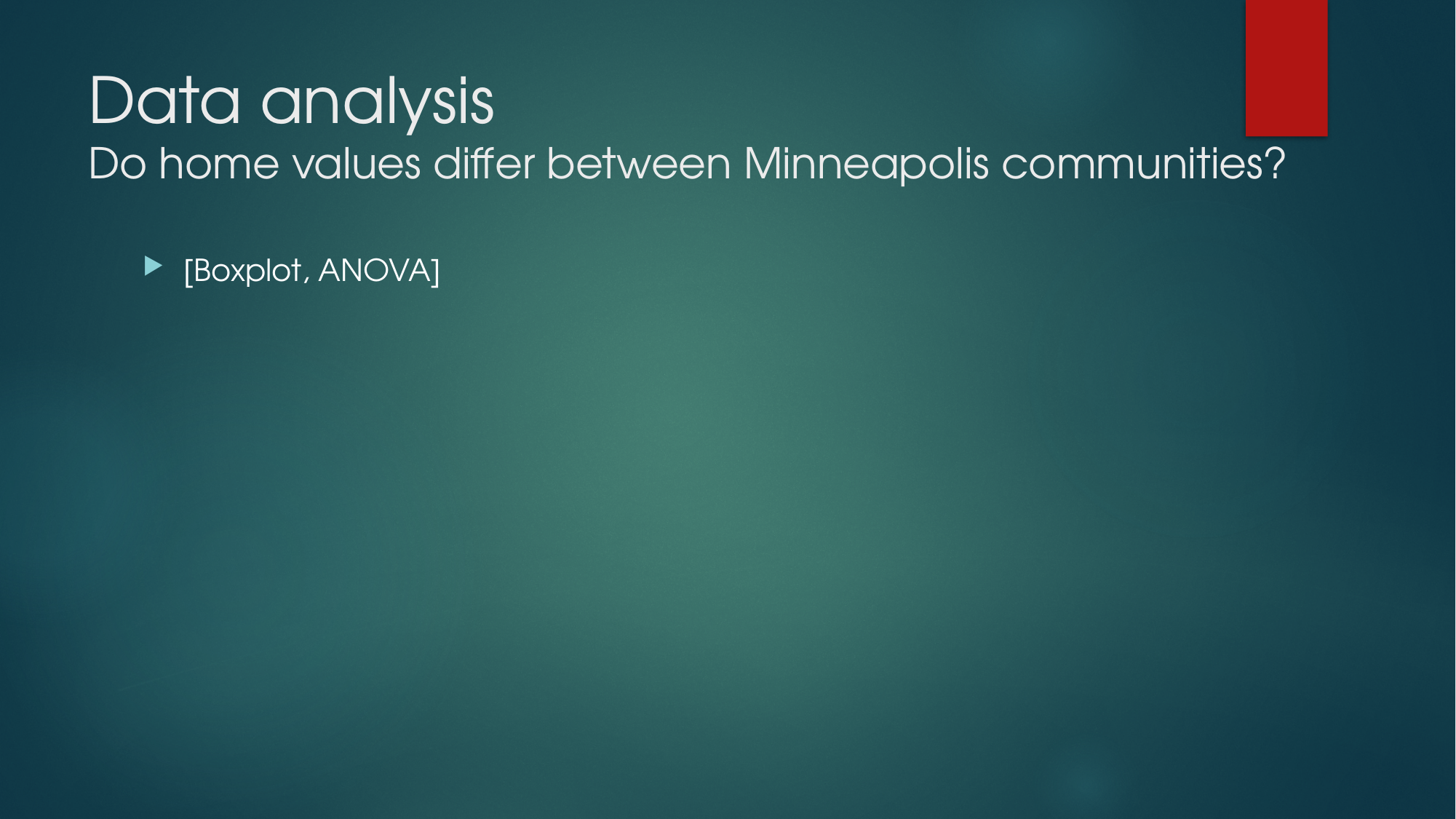

# Data analysis Do home values differ between Minneapolis communities?
[Boxplot, ANOVA]